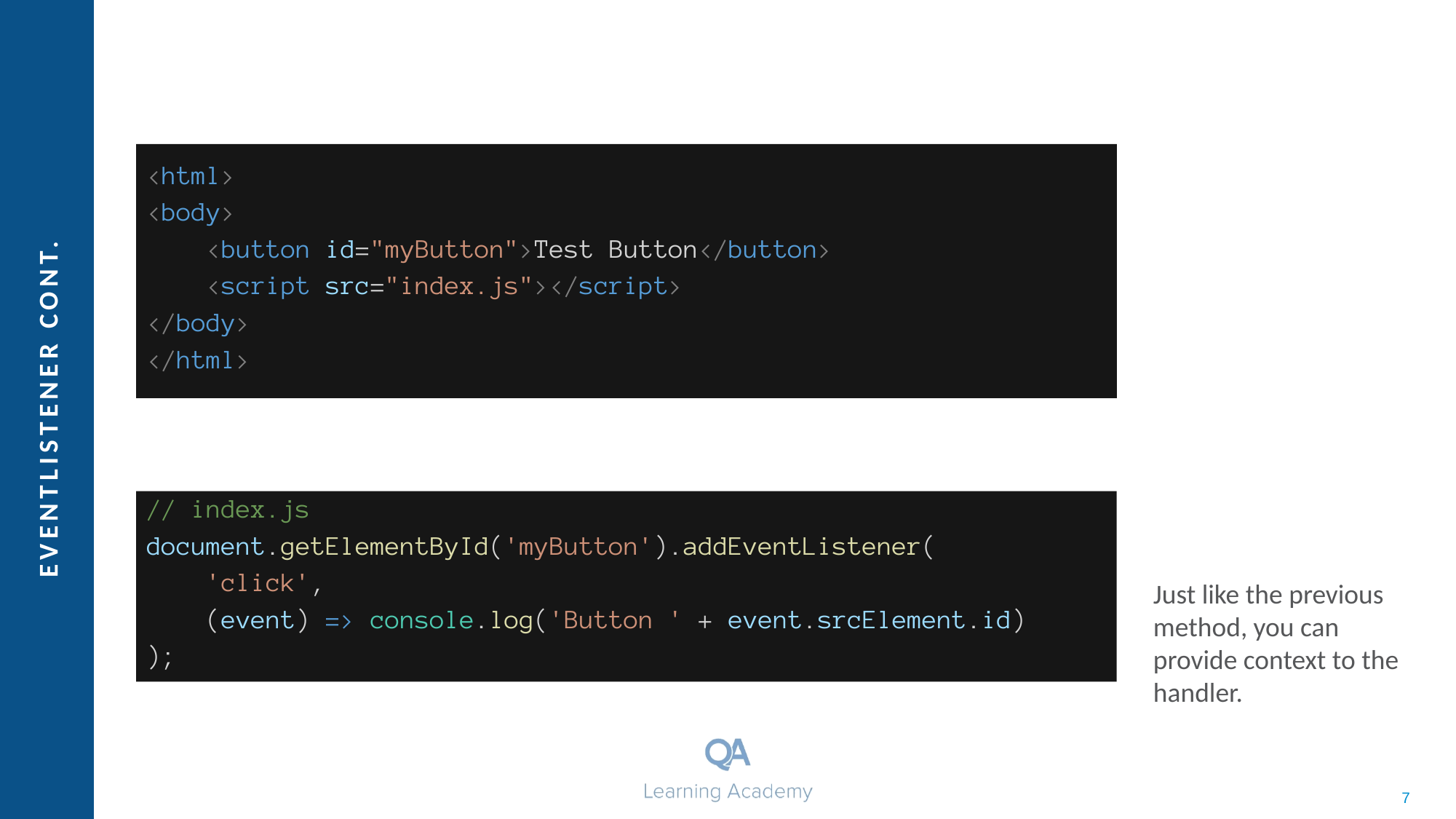

<html>
<body>
    <button id="myButton">Test Button</button>
    <script src="index.js"></script>
</body>
</html>
Just like the previous method, you can provide context to the handler.

# EventListener Cont.
// index.js
document.getElementById('myButton').addEventListener(
    'click',
    (event) => console.log('Button ' + event.srcElement.id)
);